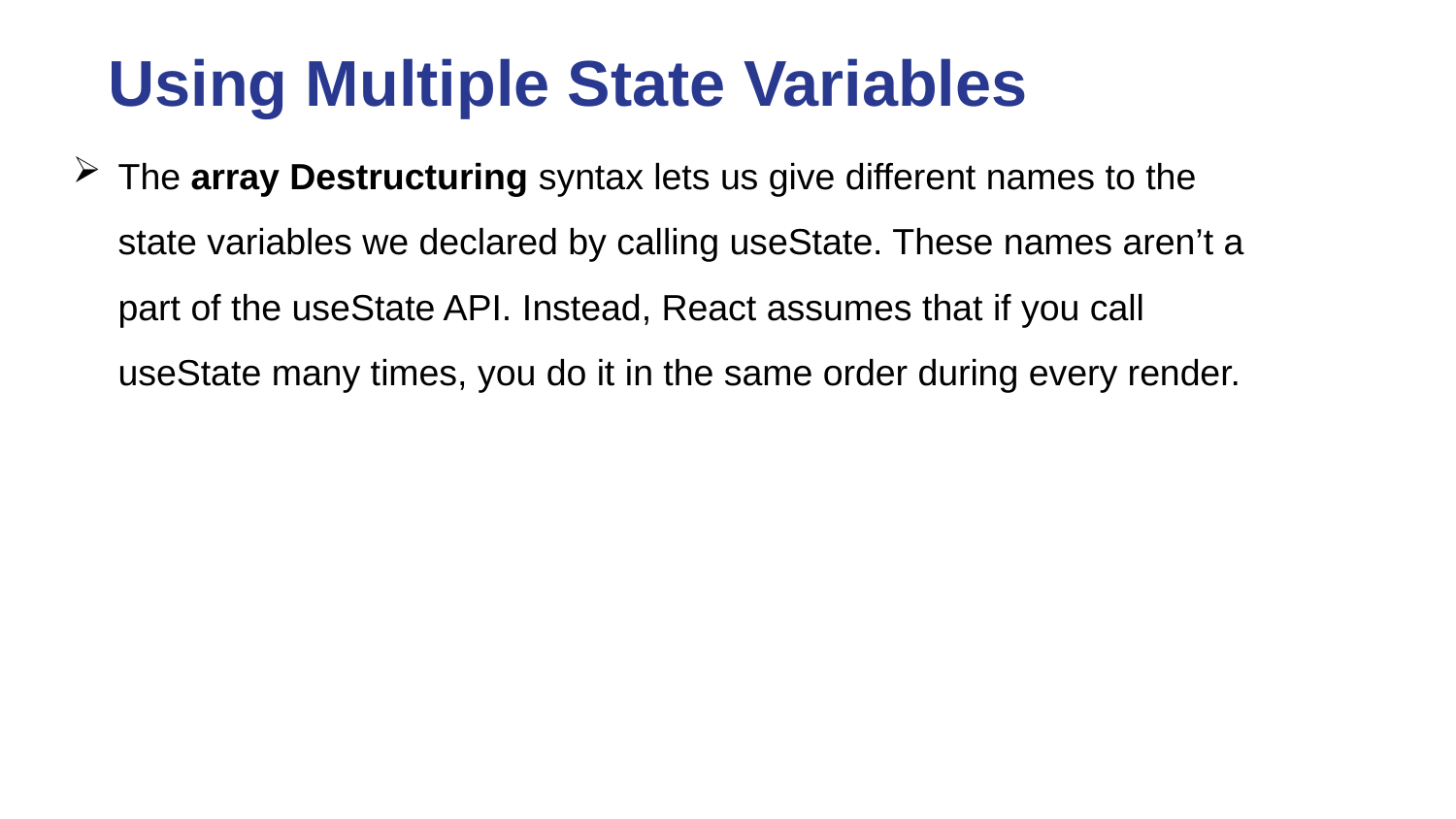

# Using Multiple State Variables
The array Destructuring syntax lets us give different names to the state variables we declared by calling useState. These names aren’t a part of the useState API. Instead, React assumes that if you call useState many times, you do it in the same order during every render.